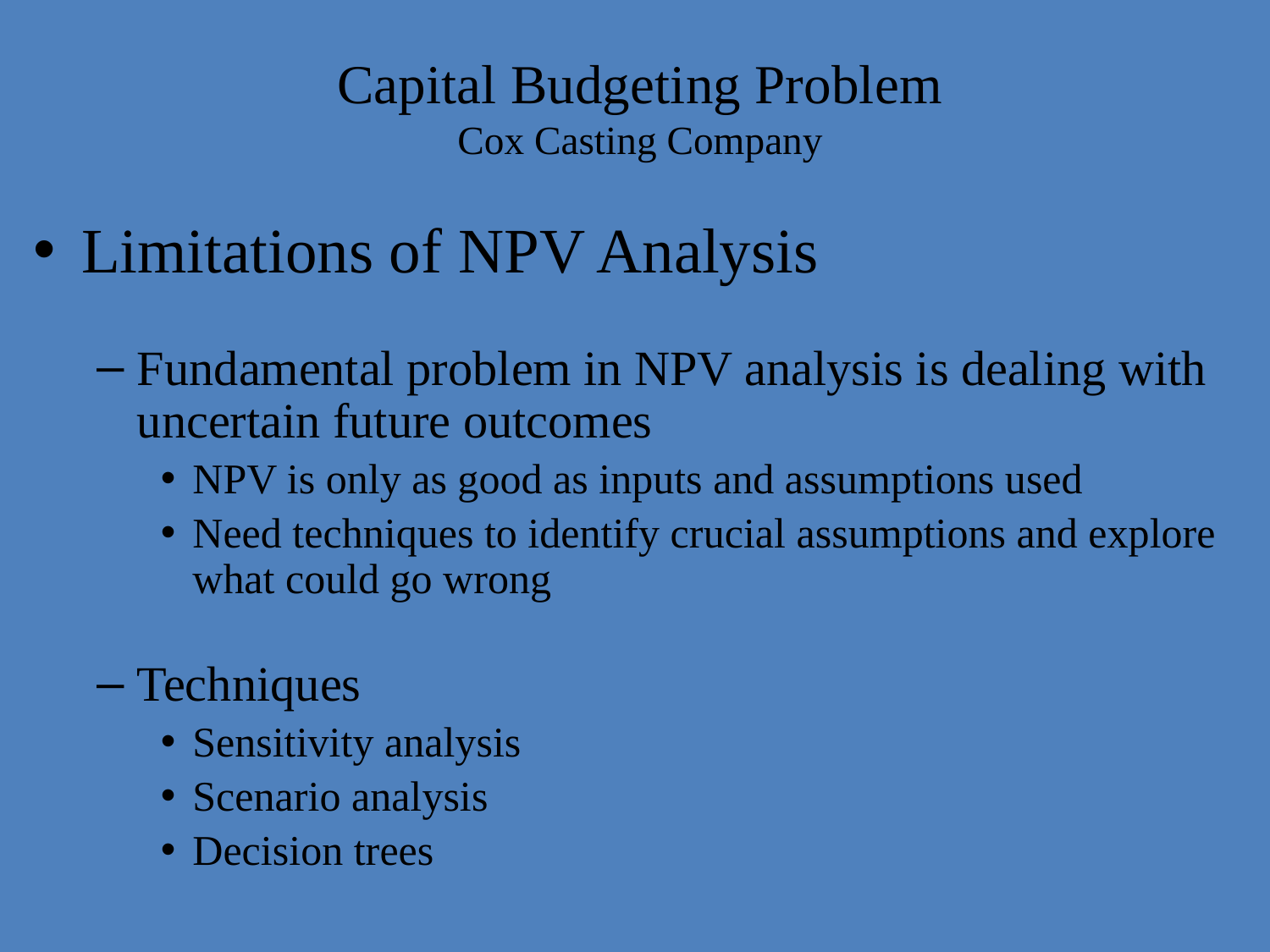

# Capital Budgeting Problem Cox Casting Company
Limitations of NPV Analysis

Fundamental problem in NPV analysis is dealing with uncertain future outcomes
NPV is only as good as inputs and assumptions used
Need techniques to identify crucial assumptions and explore what could go wrong

Techniques
Sensitivity analysis
Scenario analysis
Decision trees